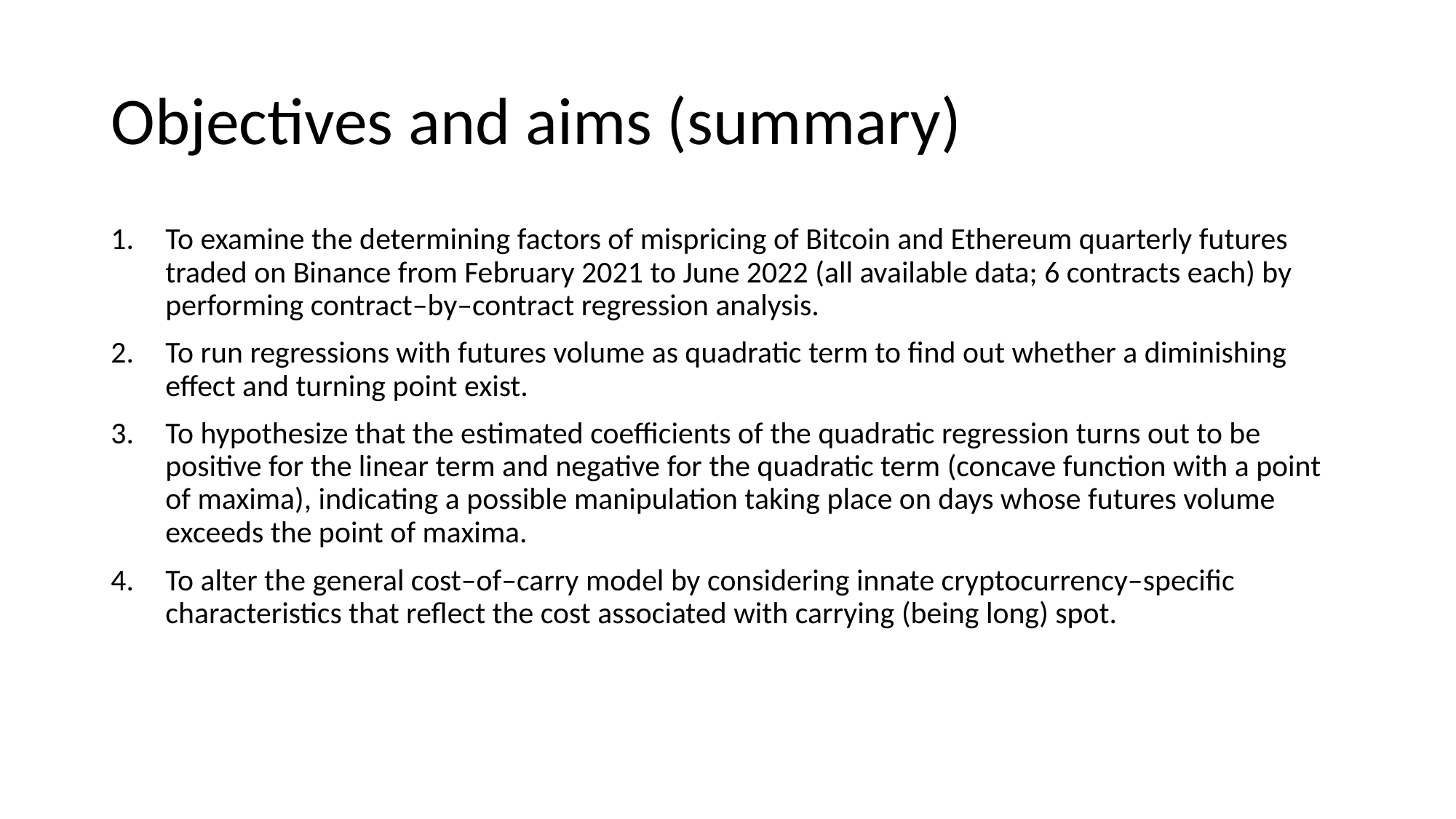

# Objectives and aims (summary)
To examine the determining factors of mispricing of Bitcoin and Ethereum quarterly futures traded on Binance from February 2021 to June 2022 (all available data; 6 contracts each) by performing contract–by–contract regression analysis.
To run regressions with futures volume as quadratic term to find out whether a diminishing effect and turning point exist.
To hypothesize that the estimated coefficients of the quadratic regression turns out to be positive for the linear term and negative for the quadratic term (concave function with a point of maxima), indicating a possible manipulation taking place on days whose futures volume exceeds the point of maxima.
To alter the general cost–of–carry model by considering innate cryptocurrency–specific characteristics that reflect the cost associated with carrying (being long) spot.